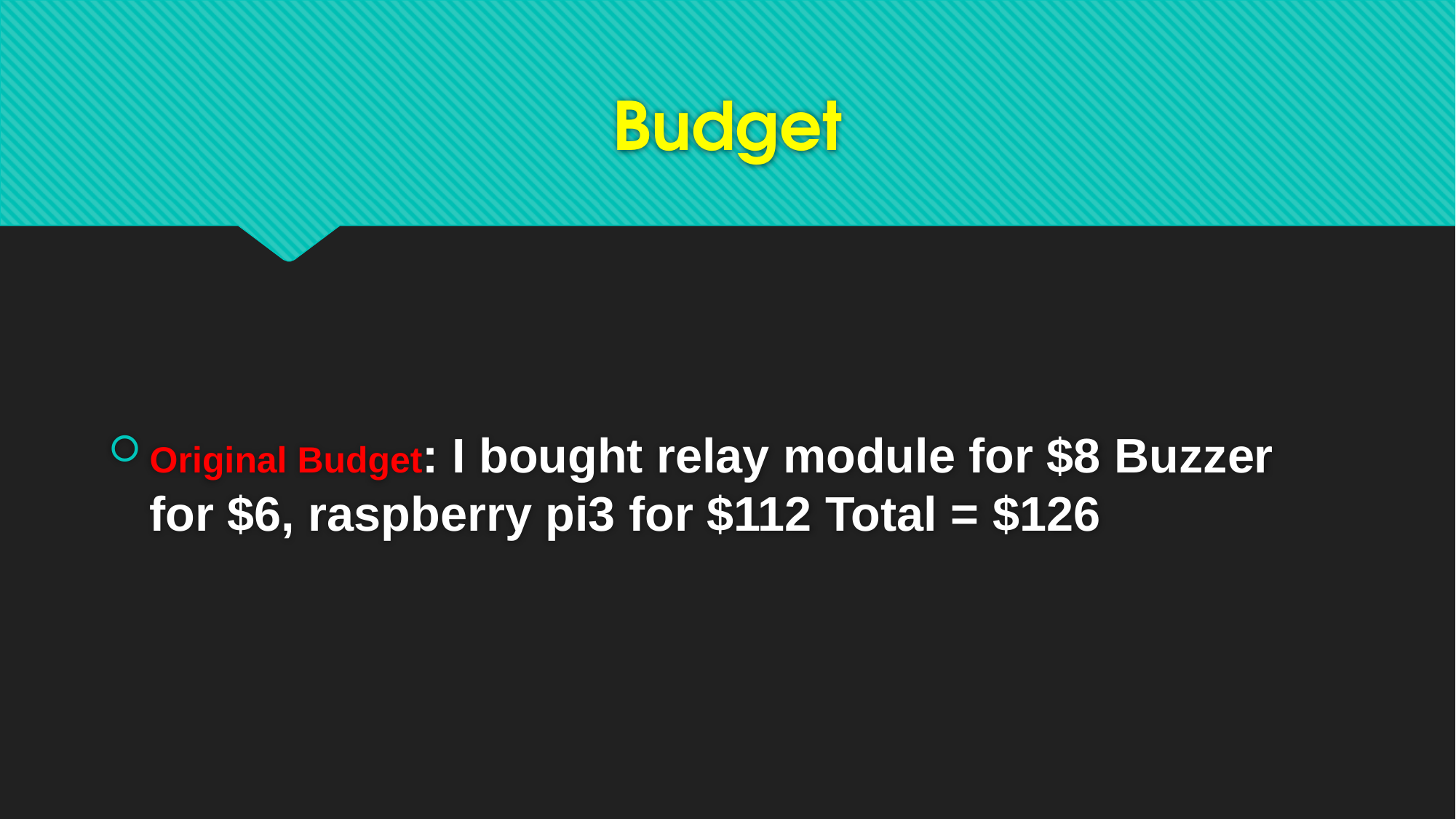

# Budget
Original Budget: I bought relay module for $8 Buzzer for $6, raspberry pi3 for $112 Total = $126